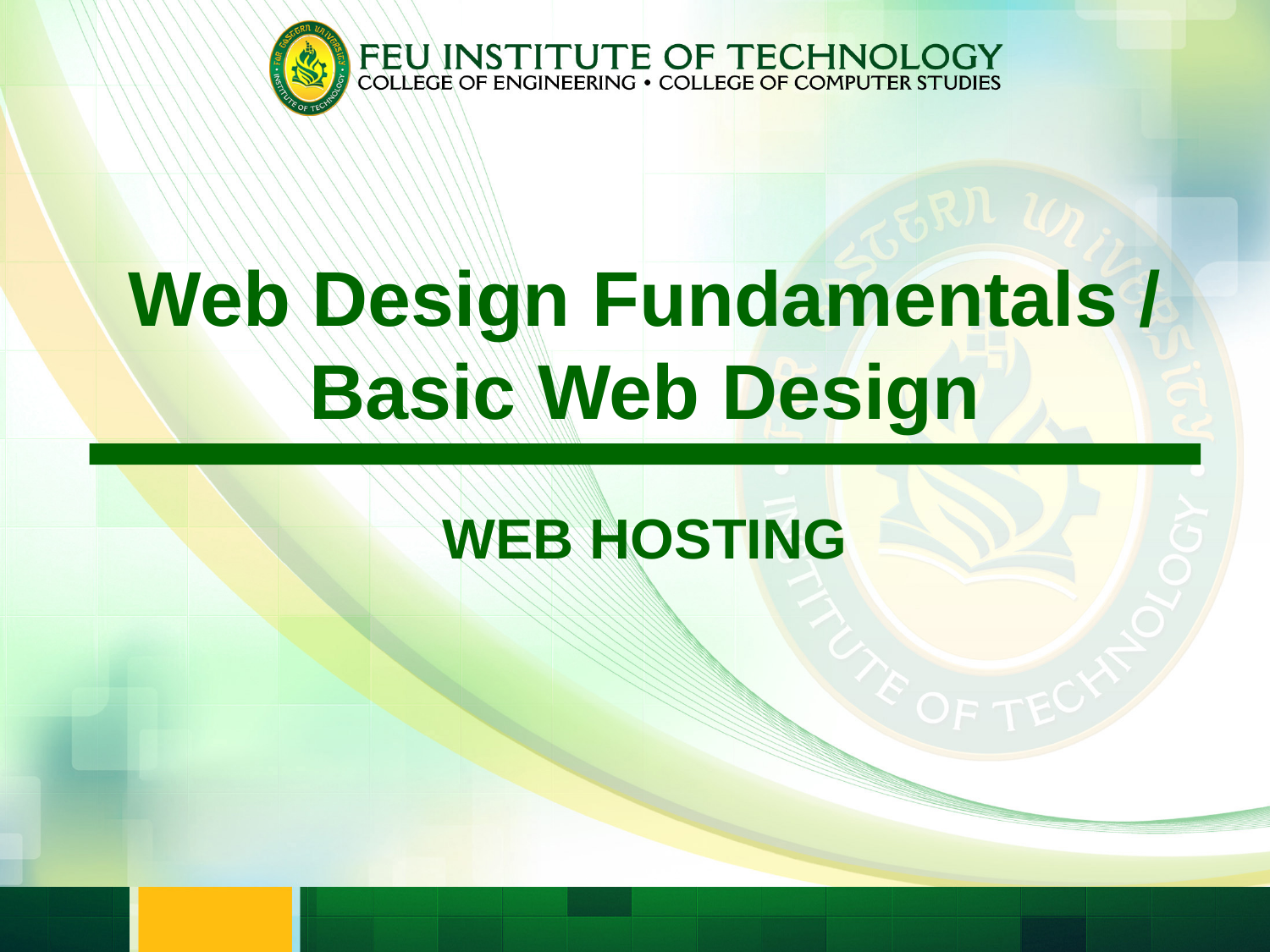

Web Design Fundamentals /
Basic Web Design

WEB HOSTING